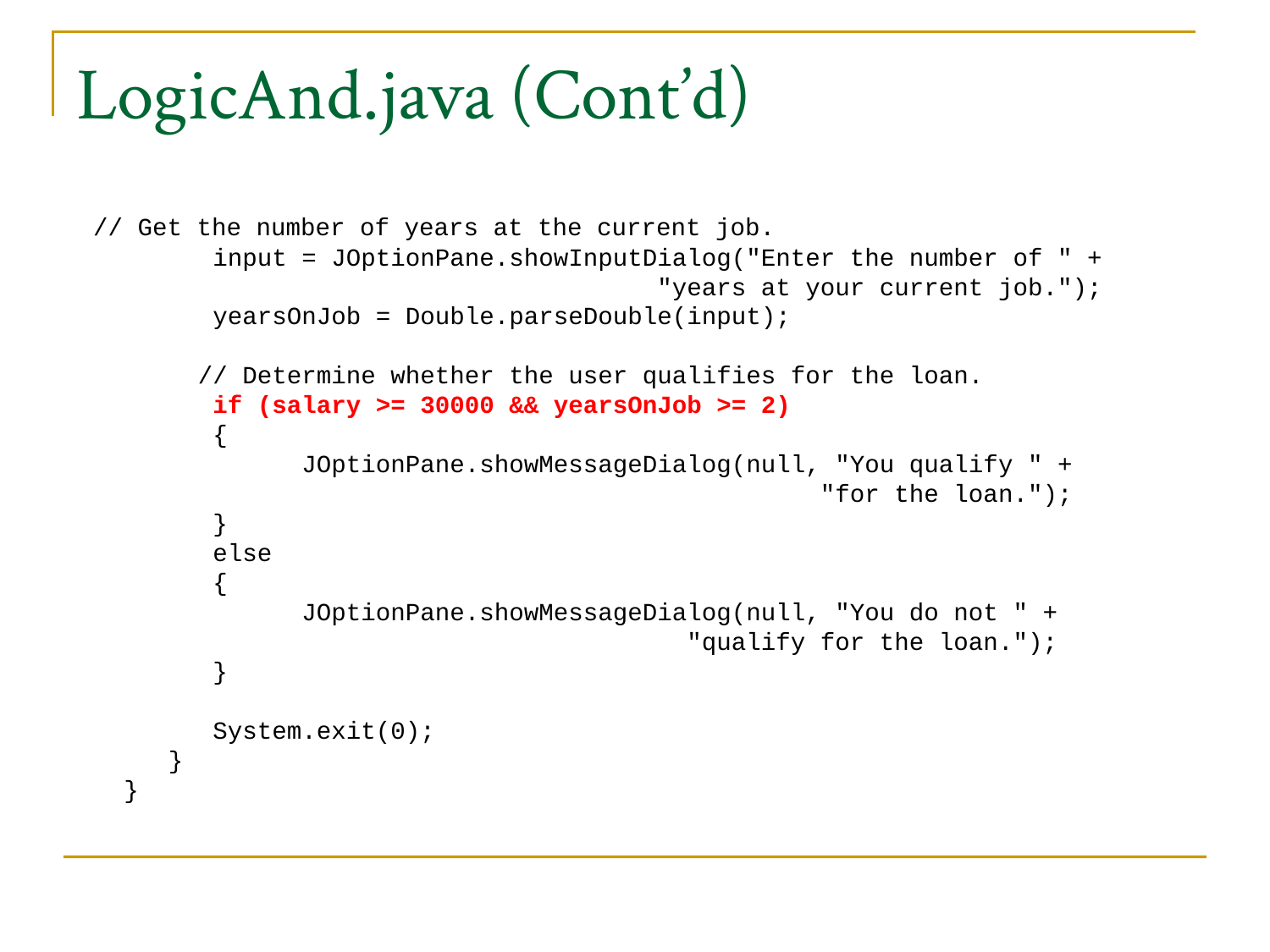

# LogicAnd.java (Cont’d)
 // Get the number of years at the current job.
      input = JOptionPane.showInputDialog("Enter the number of " +
                                    "years at your current job.");
      yearsOnJob = Double.parseDouble(input);
     // Determine whether the user qualifies for the loan.
      if (salary >= 30000 && yearsOnJob >= 2)
      {
            JOptionPane.showMessageDialog(null, "You qualify " +
                                               "for the loan.");
      }
      else
      {
            JOptionPane.showMessageDialog(null, "You do not " +
                                      "qualify for the loan.");
      }
      System.exit(0);
   }
}